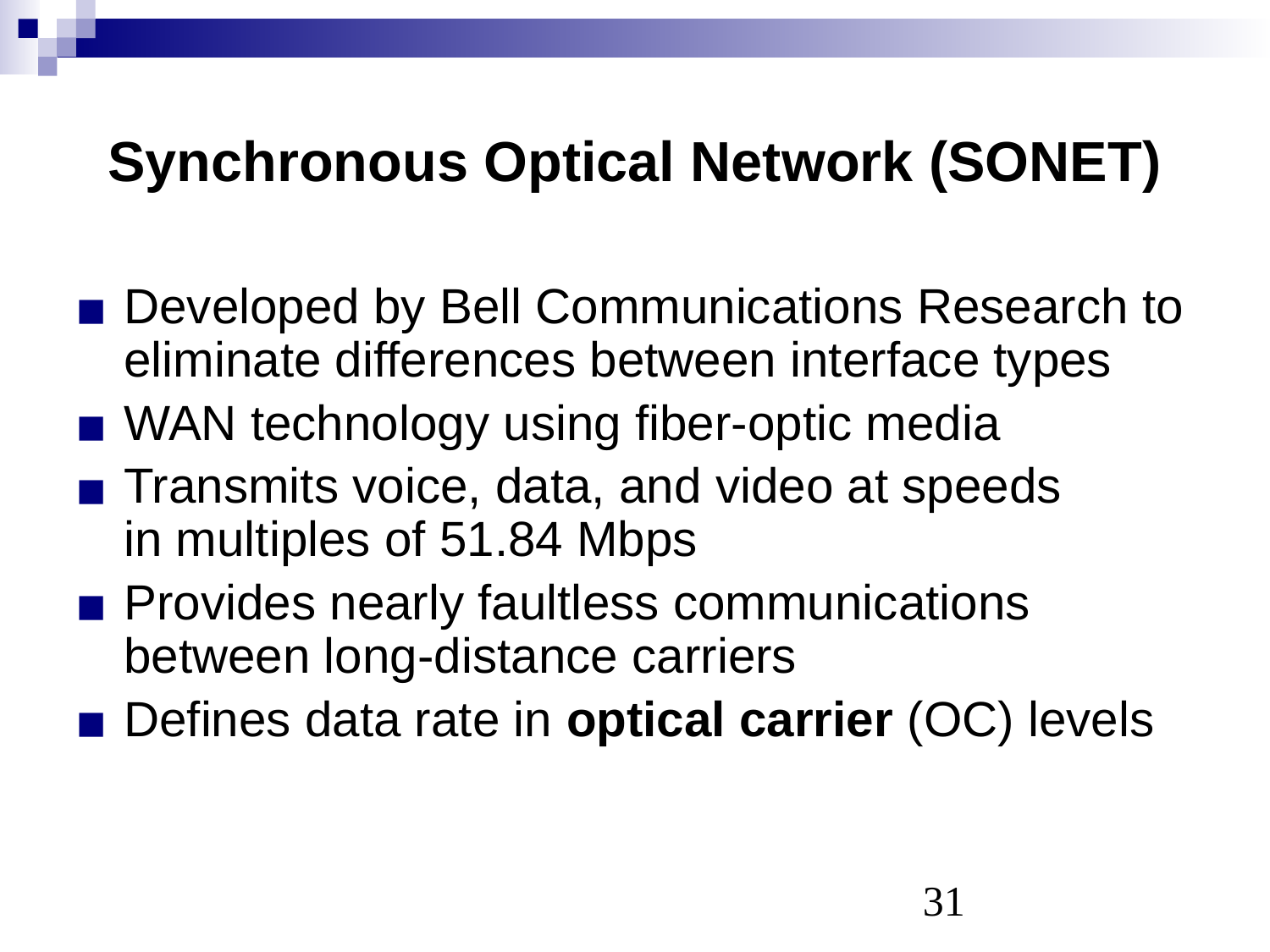

# Synchronous Optical Network (SONET)
Developed by Bell Communications Research to eliminate differences between interface types
WAN technology using fiber-optic media
Transmits voice, data, and video at speeds
in multiples of 51.84 Mbps
Provides nearly faultless communications between long-distance carriers
Defines data rate in optical carrier (OC) levels
31